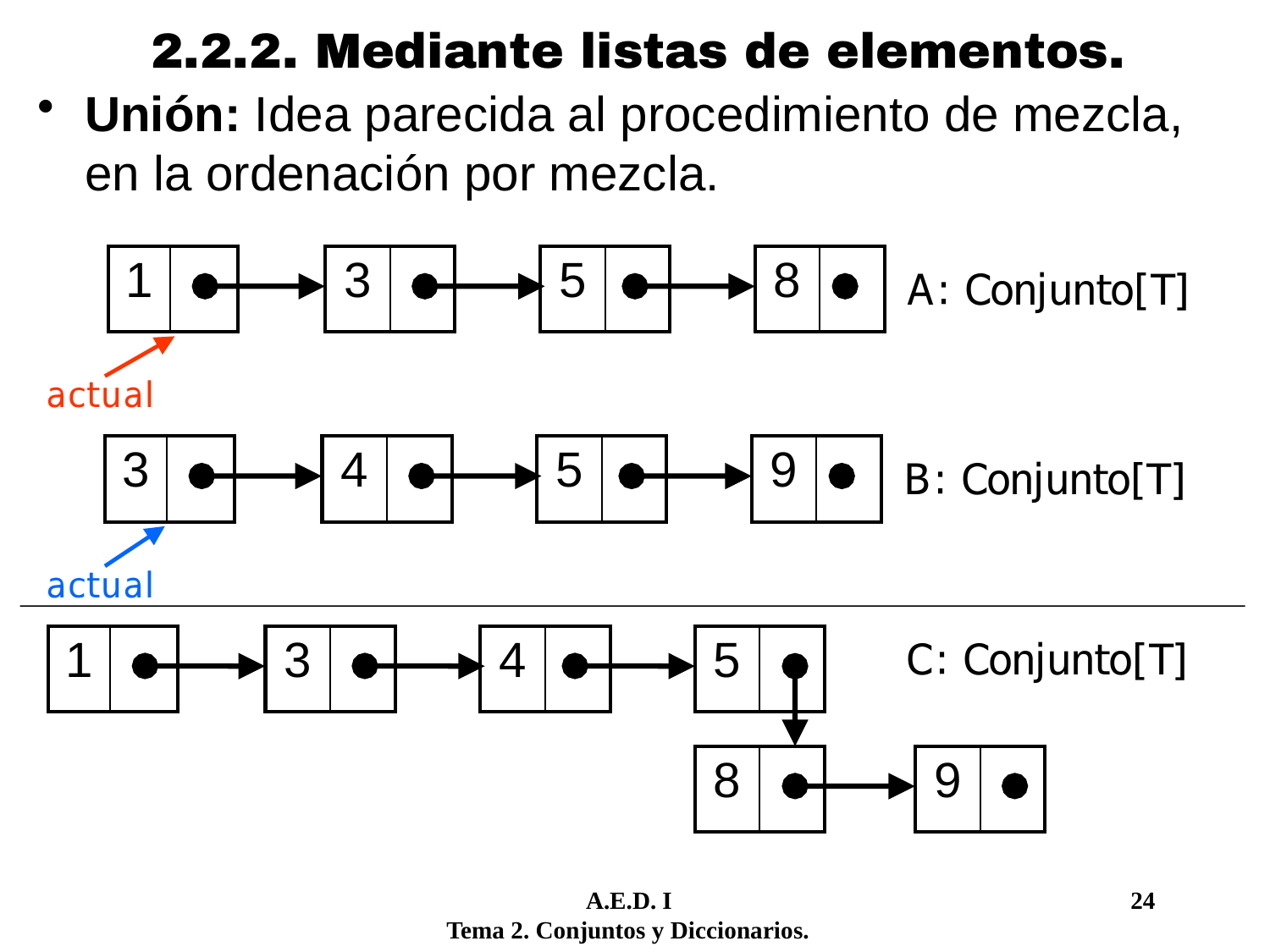

2.2.2. Mediante listas de elementos.
Unión: Idea parecida al procedimiento de mezcla, en la ordenación por mezcla.
| 1 |  |
| --- | --- |
| 3 |  |
| --- | --- |
| 5 |  |
| --- | --- |
| 8 |  |
| --- | --- |
A: Conjunto[T]

actual
| 3 |  |
| --- | --- |
| 4 |  |
| --- | --- |
| 5 |  |
| --- | --- |
| 9 |  |
| --- | --- |
B: Conjunto[T]

actual

| 1 |  |
| --- | --- |
| 3 |  |
| --- | --- |
| 4 |  |
| --- | --- |
| 5 |  |
| --- | --- |
C: Conjunto[T]

| 8 |  |
| --- | --- |
| 9 |  |
| --- | --- |

	  A.E.D. I				        24
Tema 2. Conjuntos y Diccionarios.